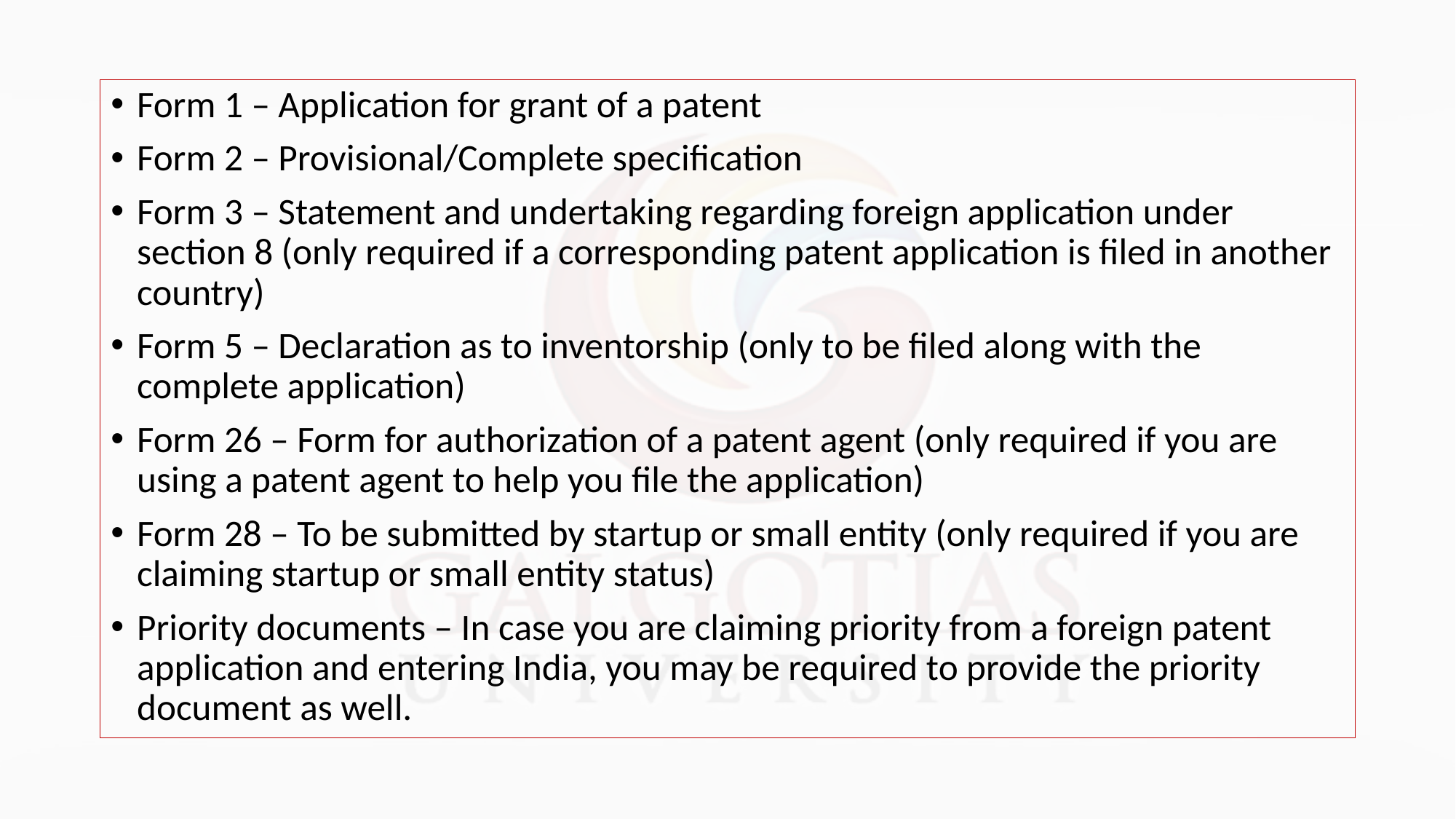

Form 1 – Application for grant of a patent
Form 2 – Provisional/Complete specification
Form 3 – Statement and undertaking regarding foreign application under section 8 (only required if a corresponding patent application is filed in another country)
Form 5 – Declaration as to inventorship (only to be filed along with the complete application)
Form 26 – Form for authorization of a patent agent (only required if you are using a patent agent to help you file the application)
Form 28 – To be submitted by startup or small entity (only required if you are claiming startup or small entity status)
Priority documents – In case you are claiming priority from a foreign patent application and entering India, you may be required to provide the priority document as well.